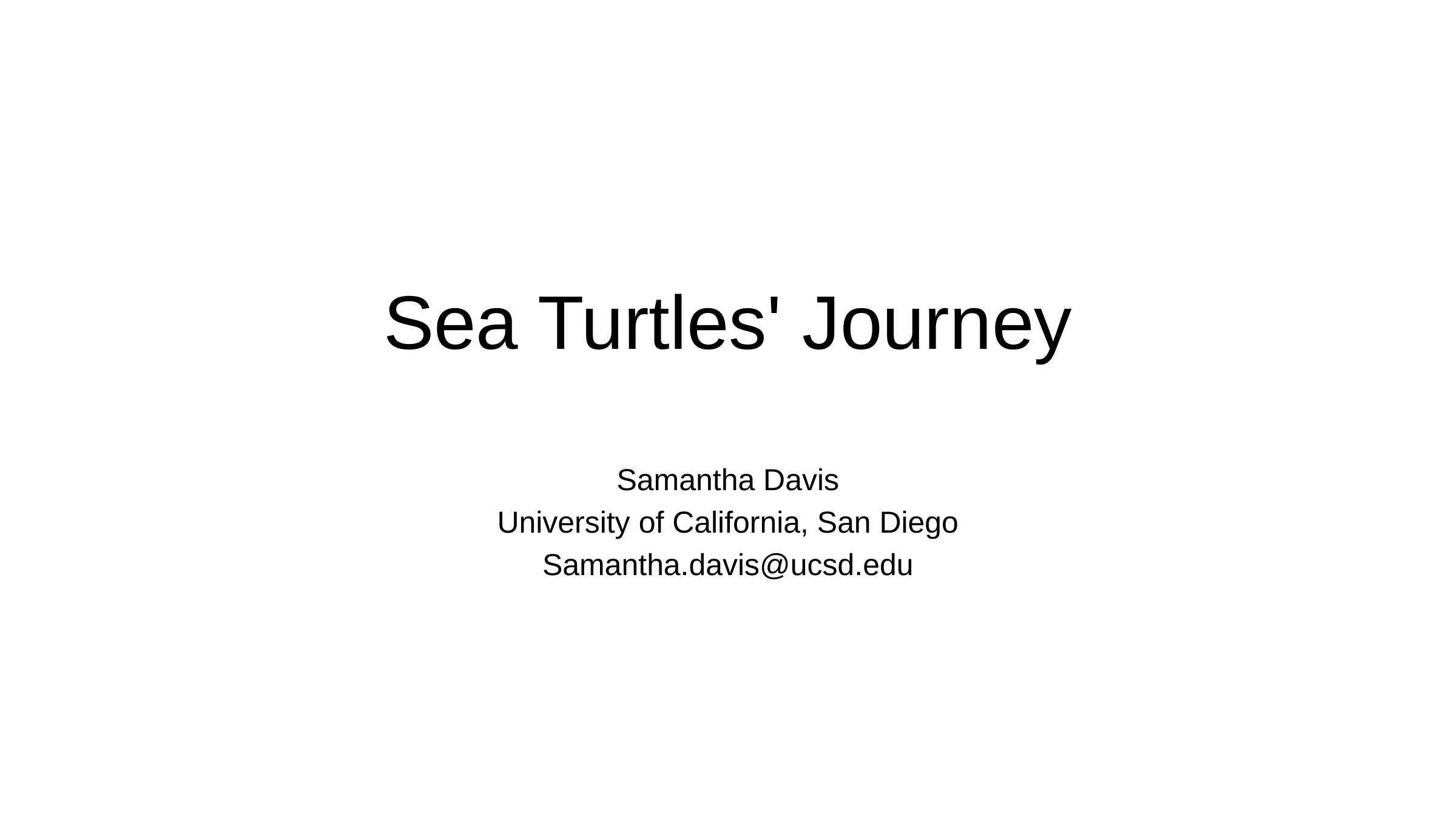

# Sea Turtles' Journey
Samantha Davis
University of California, San Diego
Samantha.davis@ucsd.edu